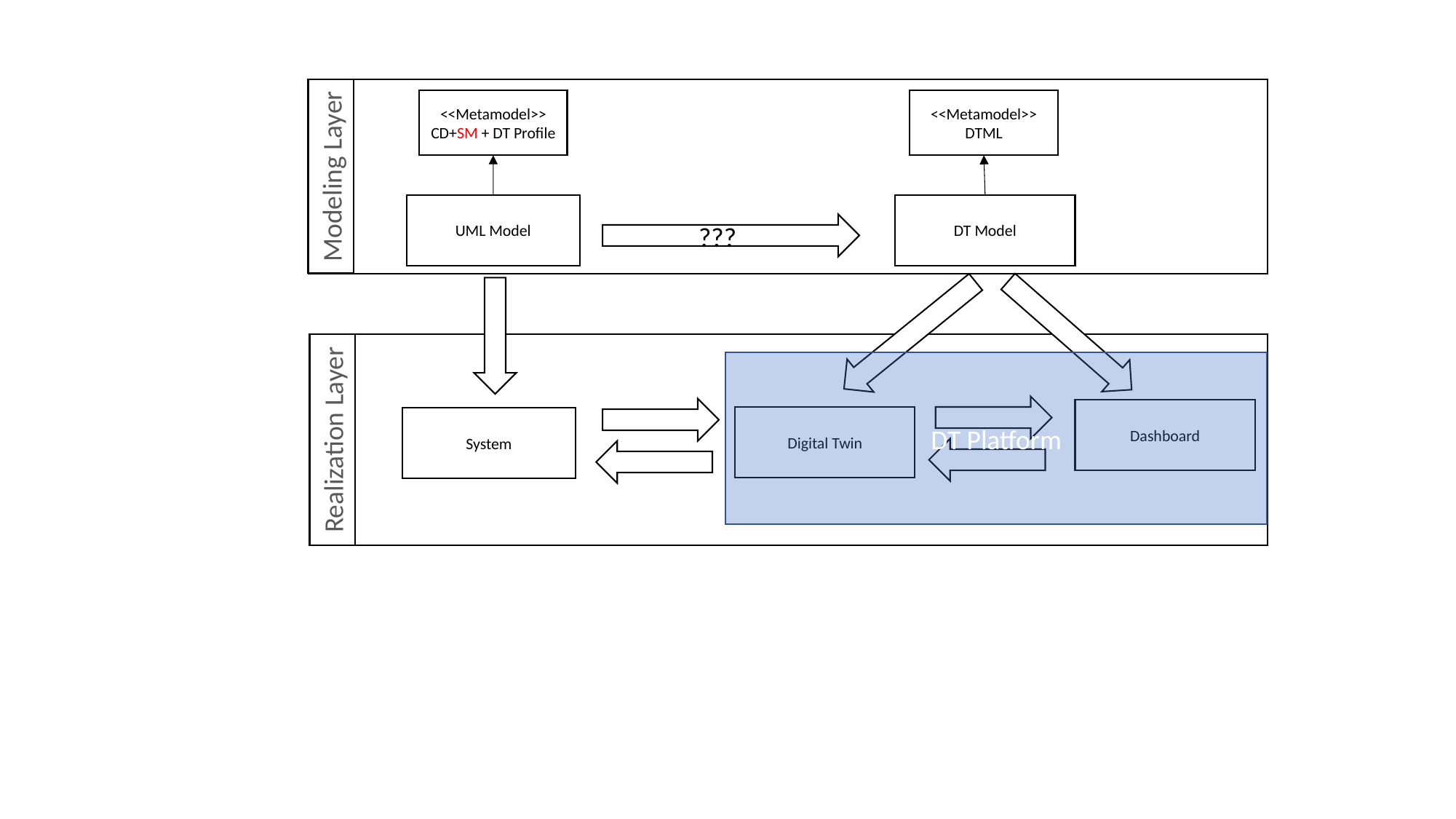

<<Metamodel>>
CD+SM + DT Profile
<<Metamodel>>
DTML

Modeling Layer
UML Model
DT Model
???

DT Platform

Dashboard

Digital Twin
System
Realization Layer